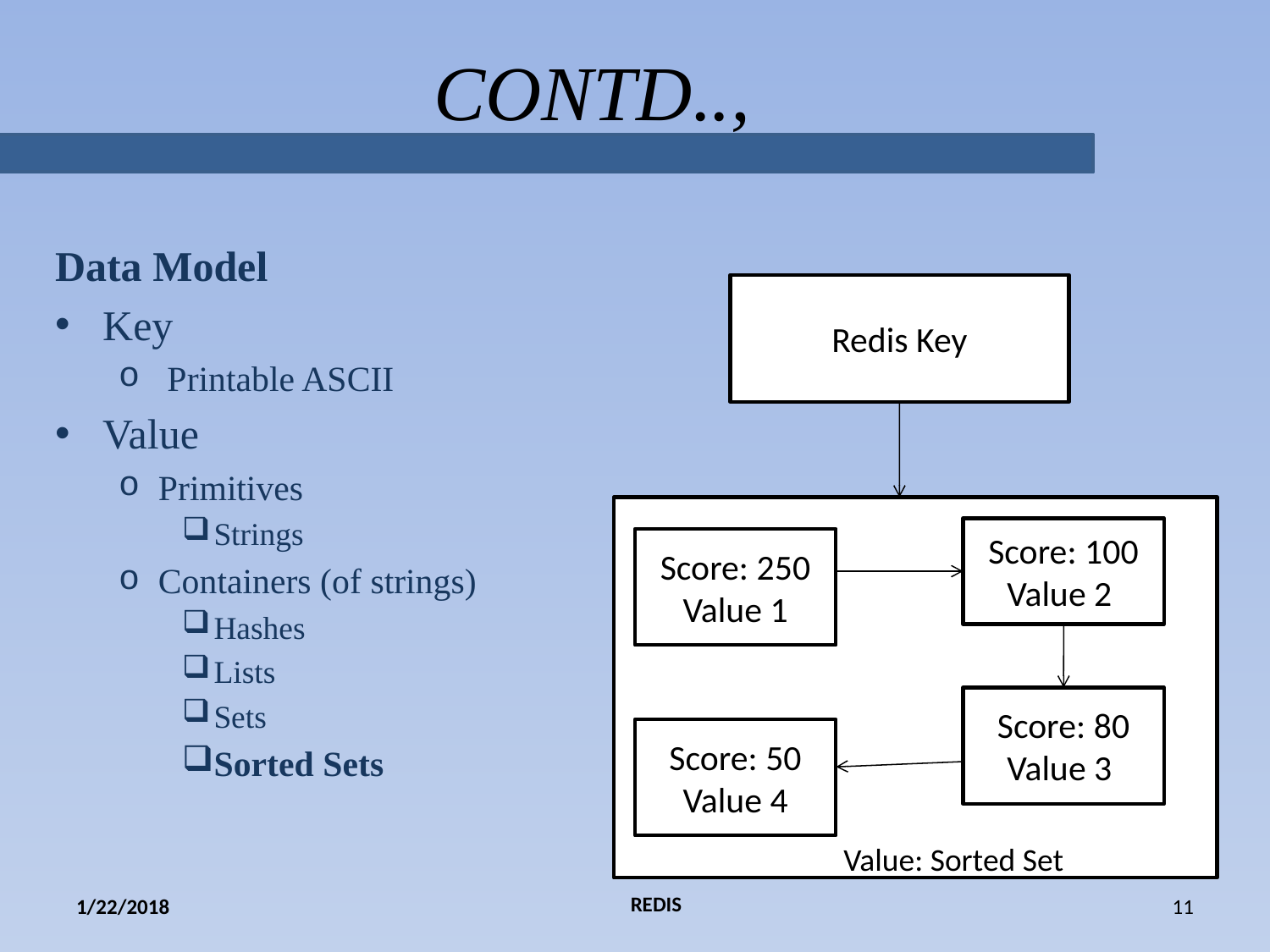

# CONTD..,

Data Model
Key
 Printable ASCII
Value
Primitives
Strings
Containers (of strings)
Hashes
Lists
Sets
Sorted Sets
Redis Key

                           Value: Sorted Set
Score: 100
Value 2
Score: 250
Value 1
Score: 80
Value 3
Score: 50
Value 4
REDIS
1/22/2018
11